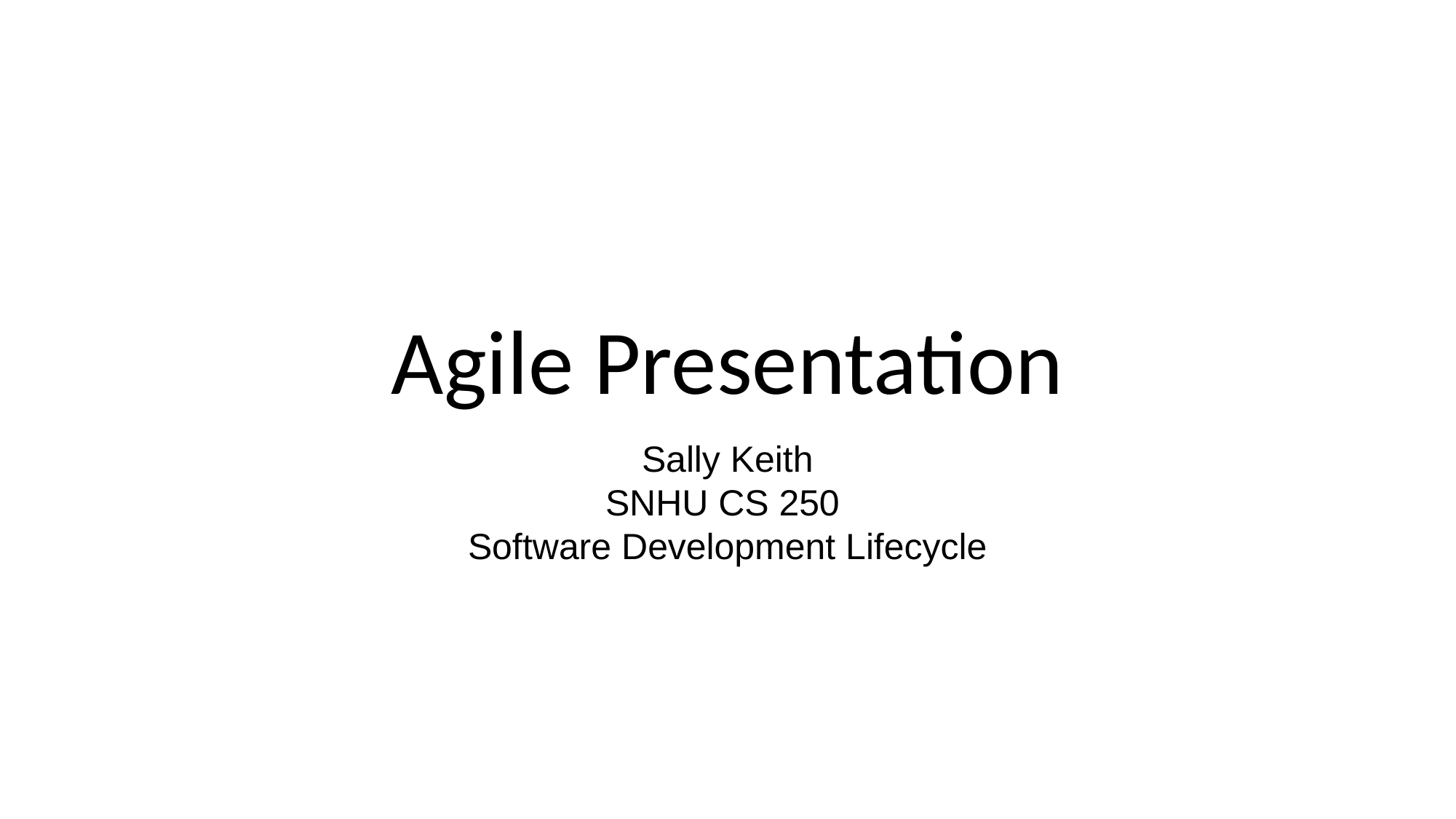

# Agile Presentation
Sally Keith
SNHU CS 250
Software Development Lifecycle